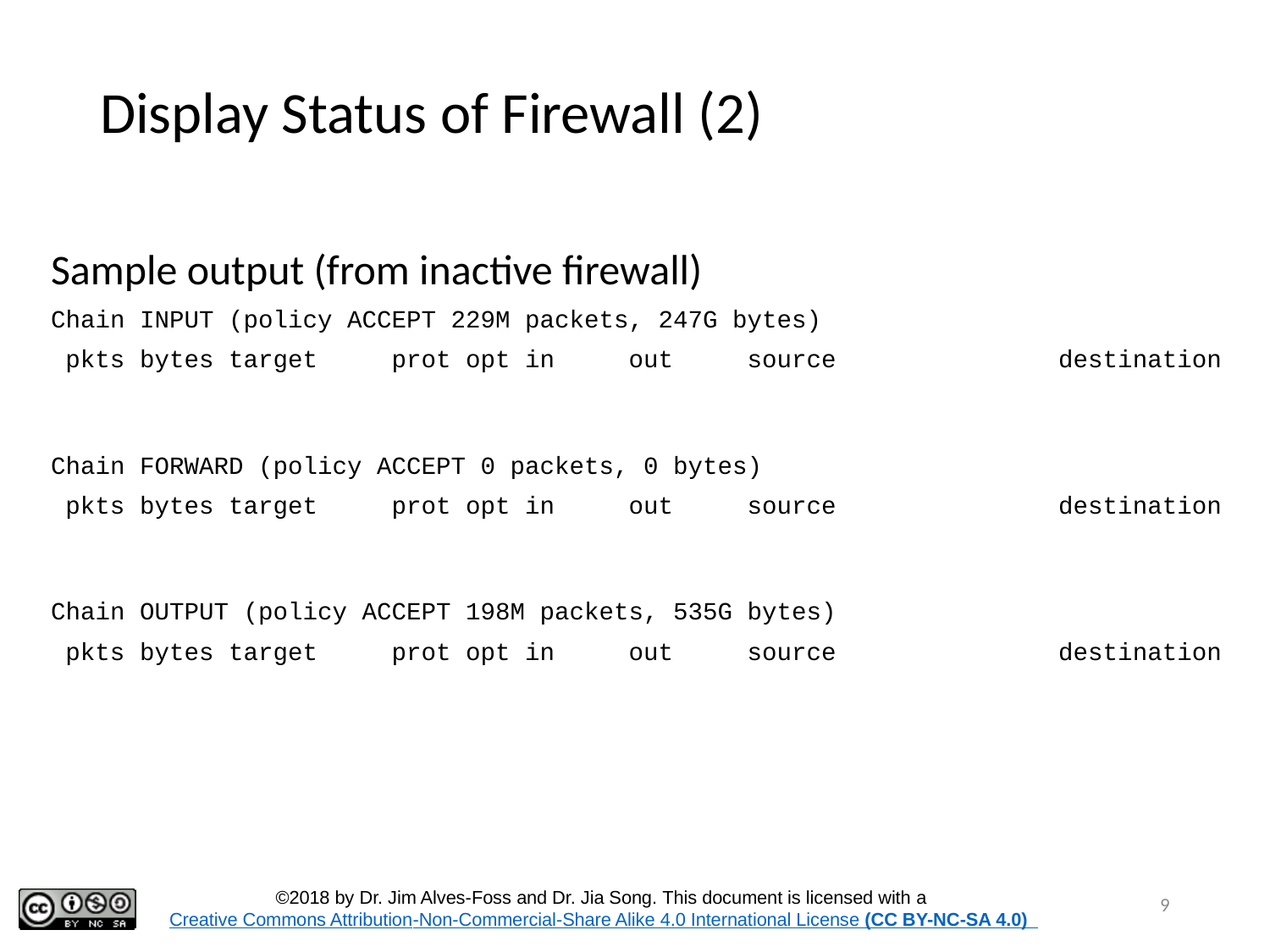

# Display Status of Firewall (2)

Sample output (from inactive firewall)
Chain INPUT (policy ACCEPT 229M packets, 247G bytes)
 pkts bytes target     prot opt in     out     source               destination

Chain FORWARD (policy ACCEPT 0 packets, 0 bytes)
 pkts bytes target     prot opt in     out     source               destination

Chain OUTPUT (policy ACCEPT 198M packets, 535G bytes)
 pkts bytes target     prot opt in     out     source               destination

9